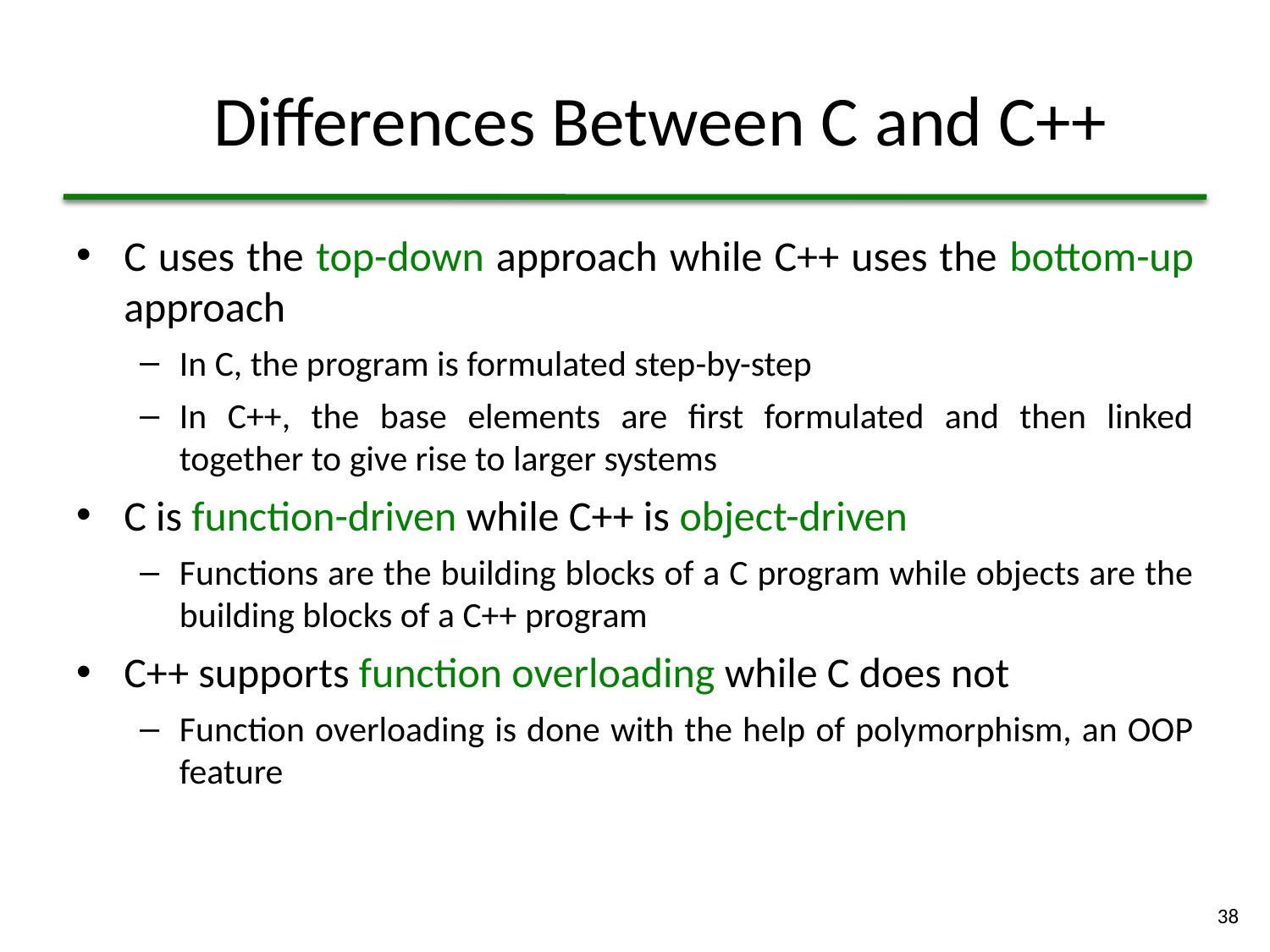

# Differences Between C and C++
C uses the top-down approach while C++ uses the bottom-up approach
In C, the program is formulated step-by-step
In C++, the base elements are first formulated and then linked together to give rise to larger systems
C is function-driven while C++ is object-driven
Functions are the building blocks of a C program while objects are the building blocks of a C++ program
C++ supports function overloading while C does not
Function overloading is done with the help of polymorphism, an OOP feature
38